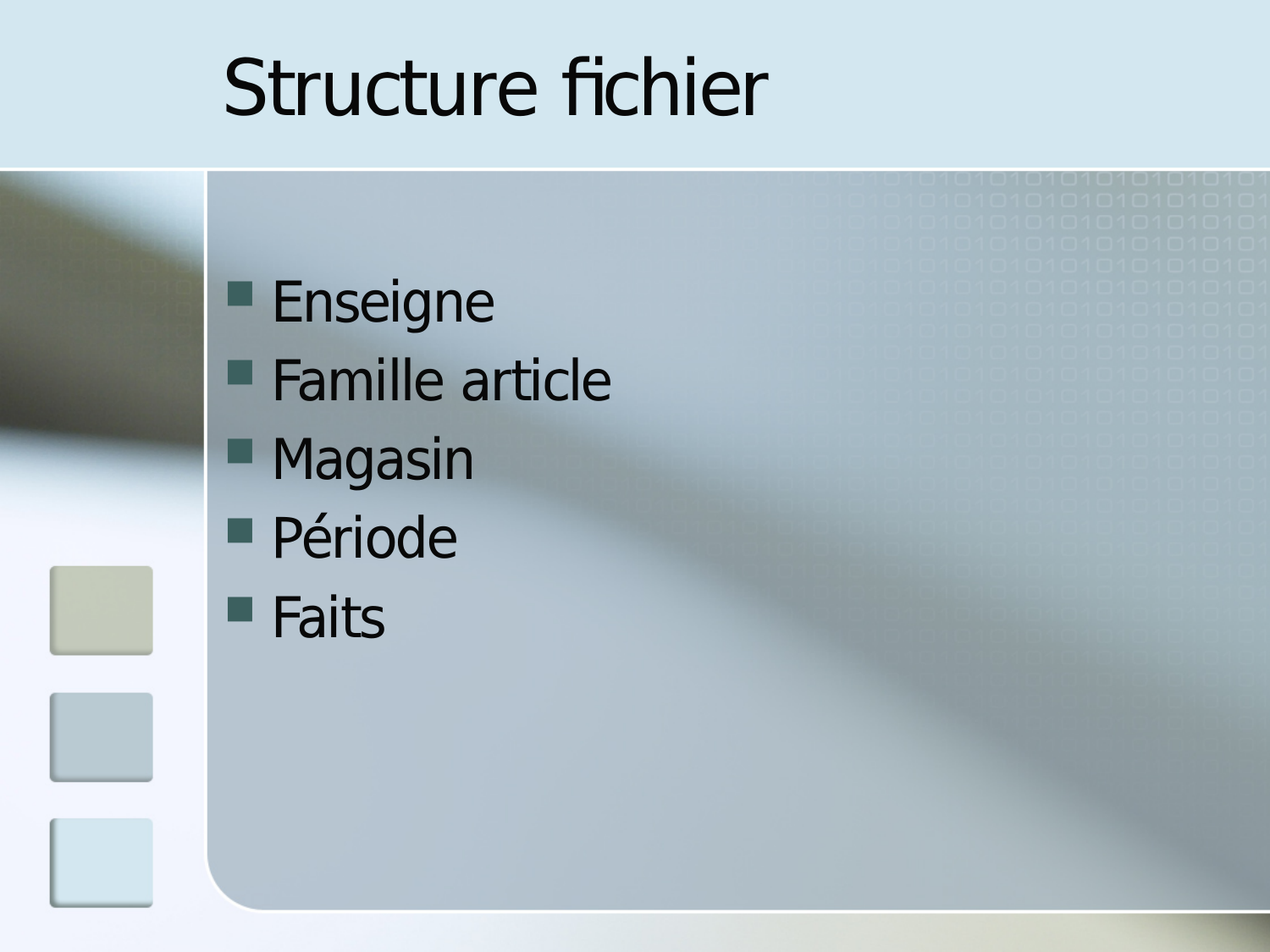

# Structure fichier

Enseigne
Famille article
Magasin
Période
Faits